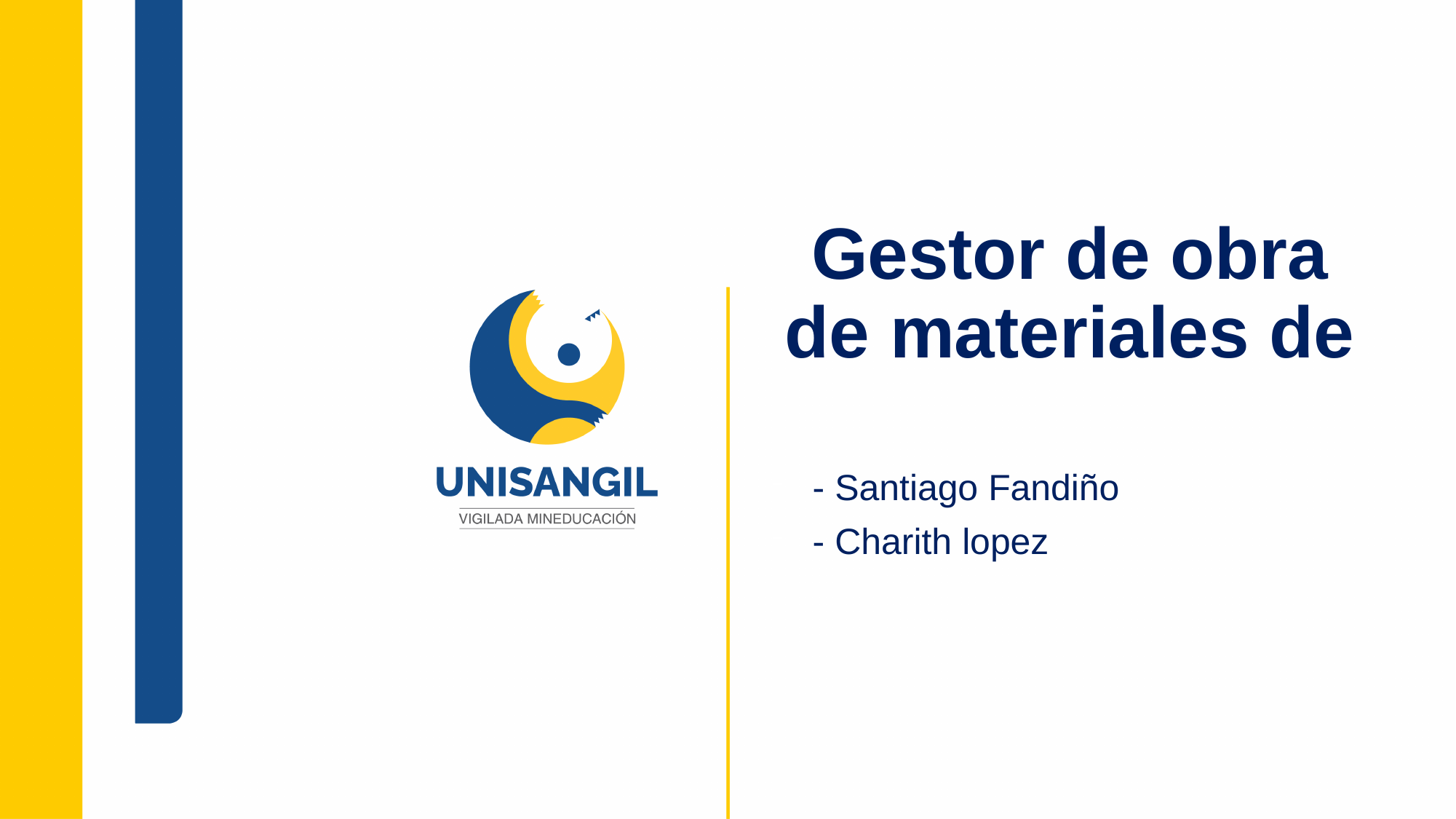

# Gestor de obra de materiales de
- Santiago Fandiño
- Charith lopez